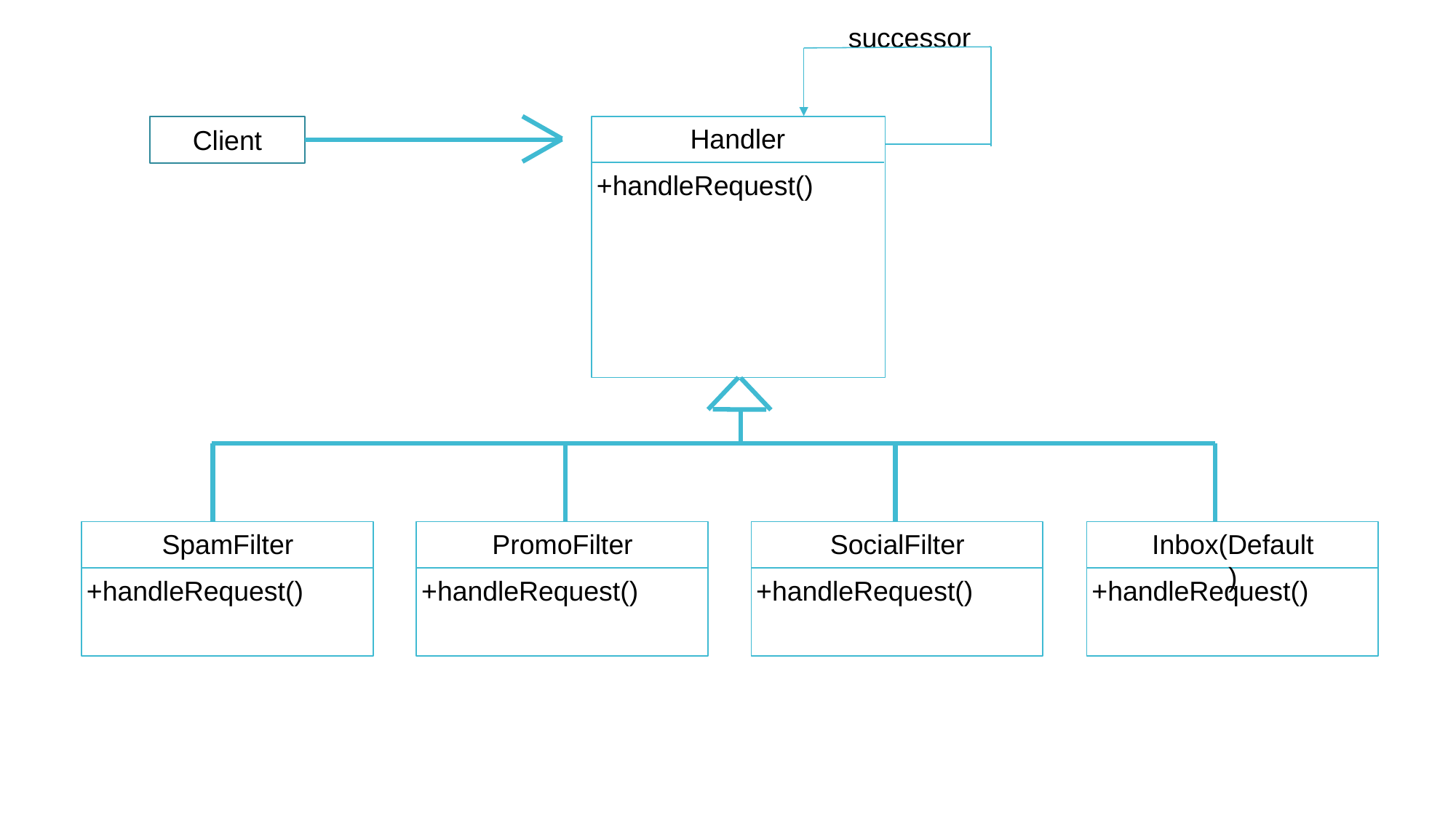

successor
Client

Handler
+handleRequest()
Inbox(Default)
SpamFilter
PromoFilter
SocialFilter

+handleRequest()
+handleRequest()
+handleRequest()
+handleRequest()